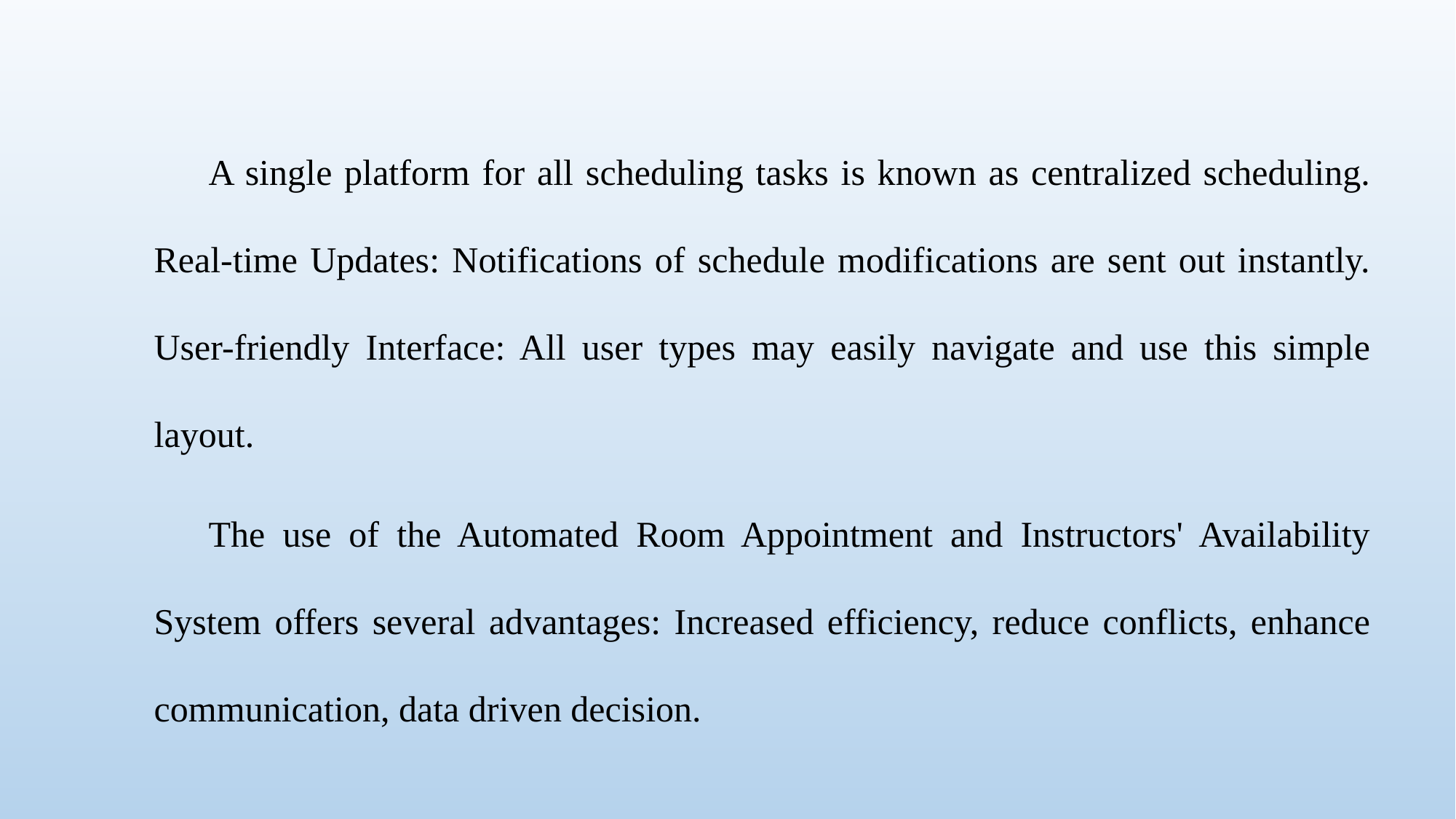

A single platform for all scheduling tasks is known as centralized scheduling. Real-time Updates: Notifications of schedule modifications are sent out instantly. User-friendly Interface: All user types may easily navigate and use this simple layout.
The use of the Automated Room Appointment and Instructors' Availability System offers several advantages: Increased efficiency, reduce conflicts, enhance communication, data driven decision.